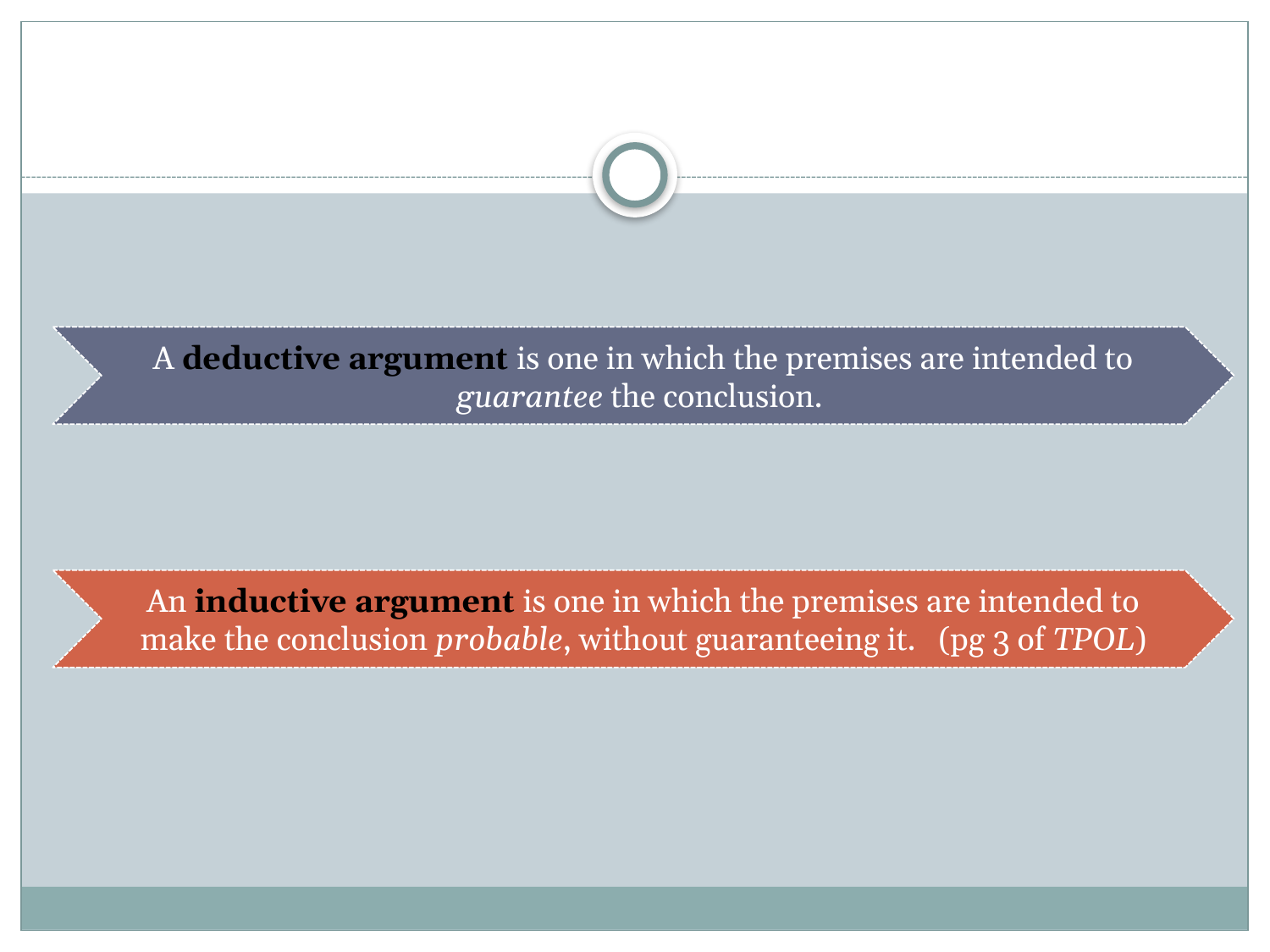

#
A deductive argument is one in which the premises are intended to guarantee the conclusion.
An inductive argument is one in which the premises are intended to make the conclusion probable, without guaranteeing it.   (pg 3 of TPOL)